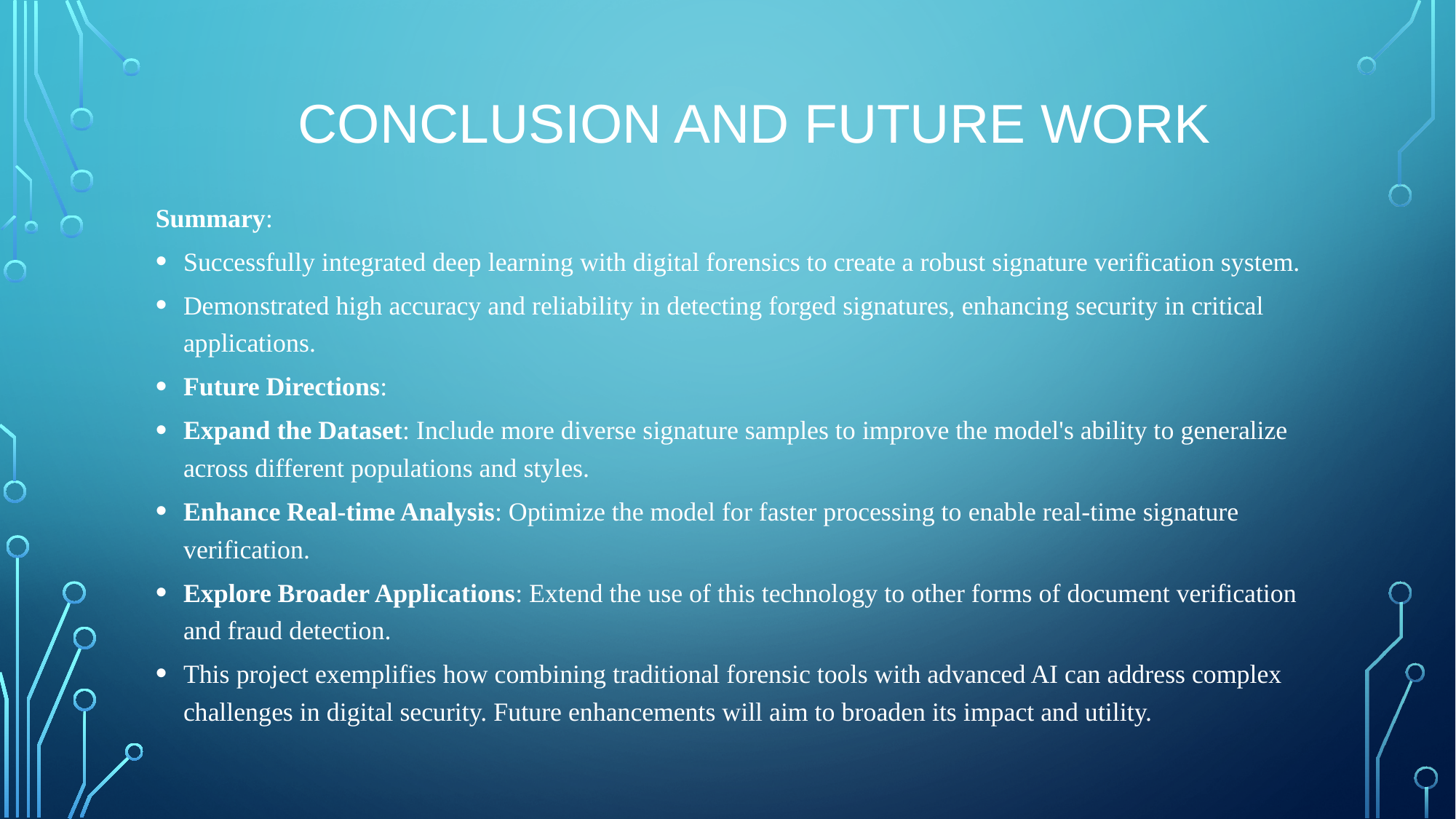

# CONCLUSION and Future Work
Summary:
Successfully integrated deep learning with digital forensics to create a robust signature verification system.
Demonstrated high accuracy and reliability in detecting forged signatures, enhancing security in critical applications.
Future Directions:
Expand the Dataset: Include more diverse signature samples to improve the model's ability to generalize across different populations and styles.
Enhance Real-time Analysis: Optimize the model for faster processing to enable real-time signature verification.
Explore Broader Applications: Extend the use of this technology to other forms of document verification and fraud detection.
This project exemplifies how combining traditional forensic tools with advanced AI can address complex challenges in digital security. Future enhancements will aim to broaden its impact and utility.